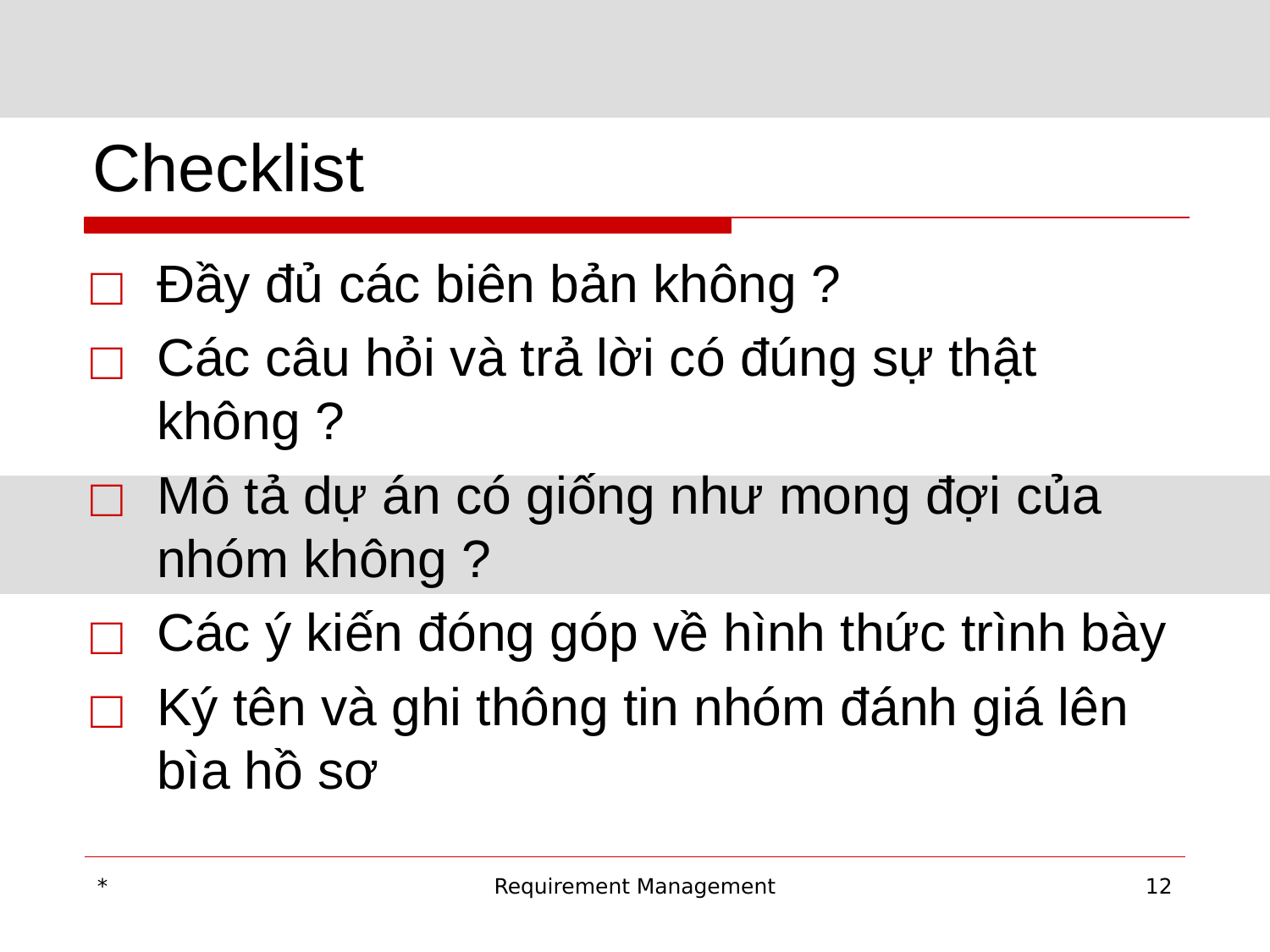

# Checklist
Đầy đủ các biên bản không ?
Các câu hỏi và trả lời có đúng sự thật không ?
Mô tả dự án có giống như mong đợi của nhóm không ?
Các ý kiến đóng góp về hình thức trình bày
Ký tên và ghi thông tin nhóm đánh giá lên bìa hồ sơ
*
Requirement Management
12